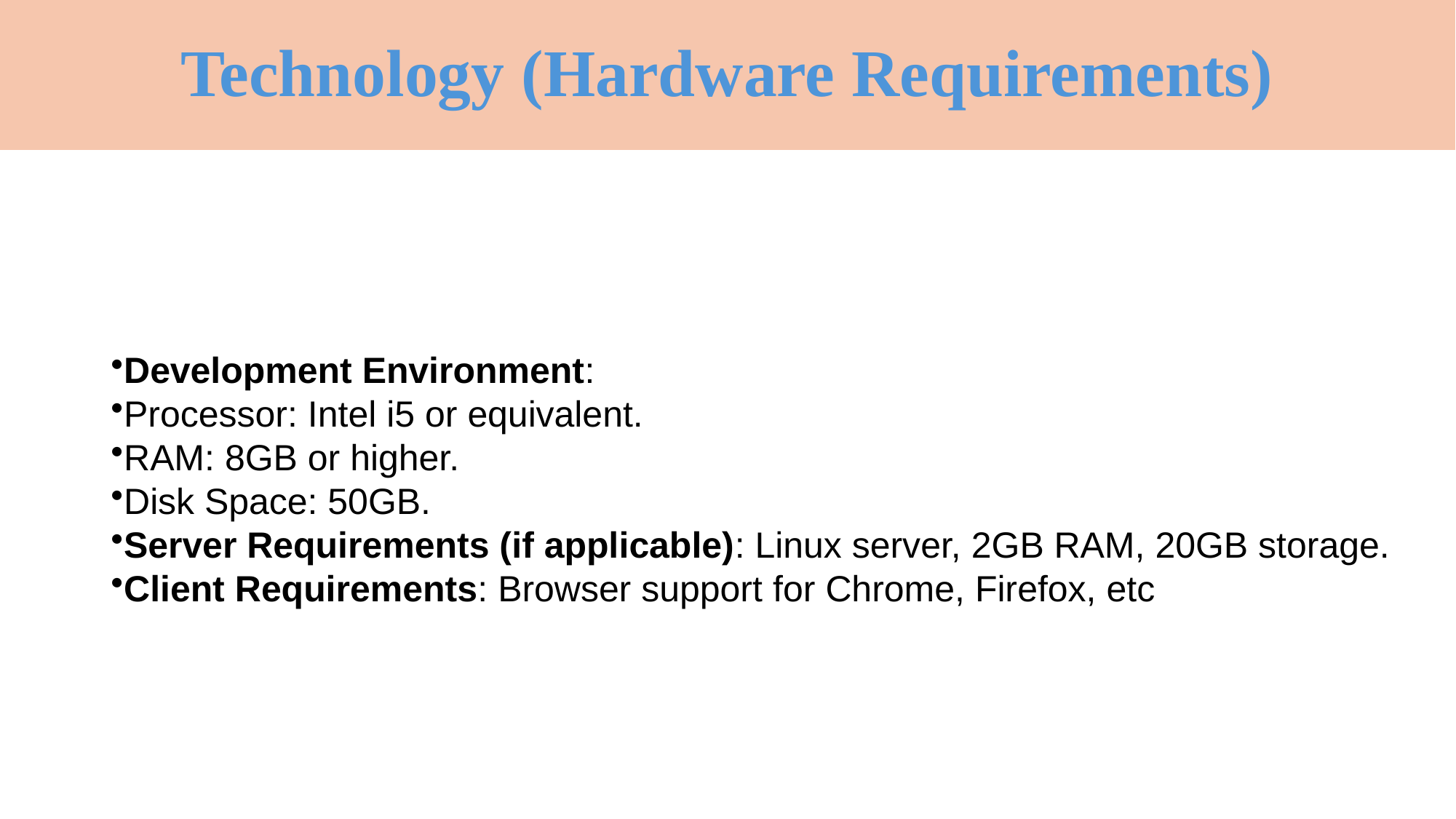

# Technology (Hardware Requirements)
Development Environment:
Processor: Intel i5 or equivalent.
RAM: 8GB or higher.
Disk Space: 50GB.
Server Requirements (if applicable): Linux server, 2GB RAM, 20GB storage.
Client Requirements: Browser support for Chrome, Firefox, etc